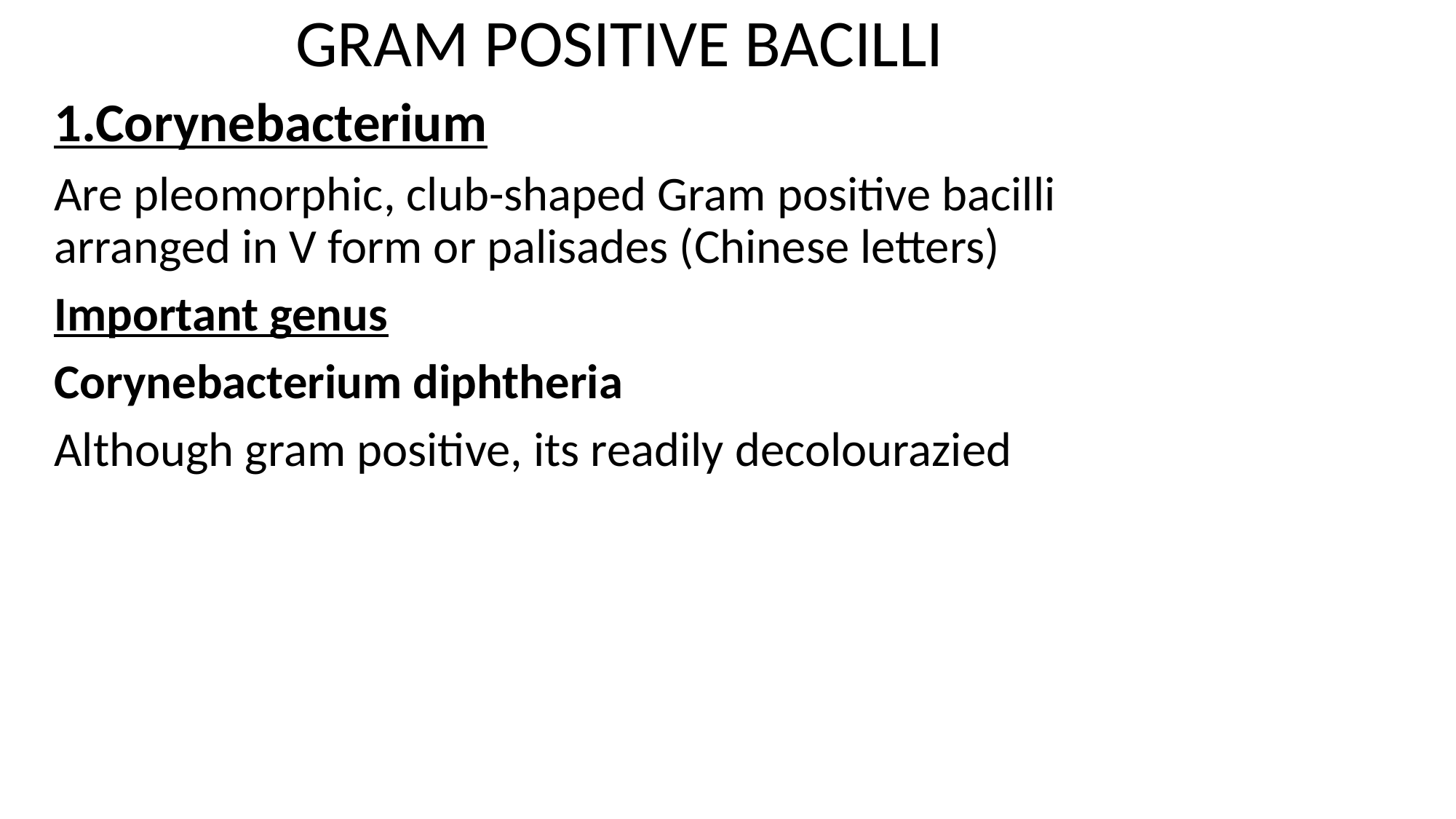

# GRAM POSITIVE BACILLI
1.Corynebacterium
Are pleomorphic, club-shaped Gram positive bacilli arranged in V form or palisades (Chinese letters)
Important genus
Corynebacterium diphtheria
Although gram positive, its readily decolourazied